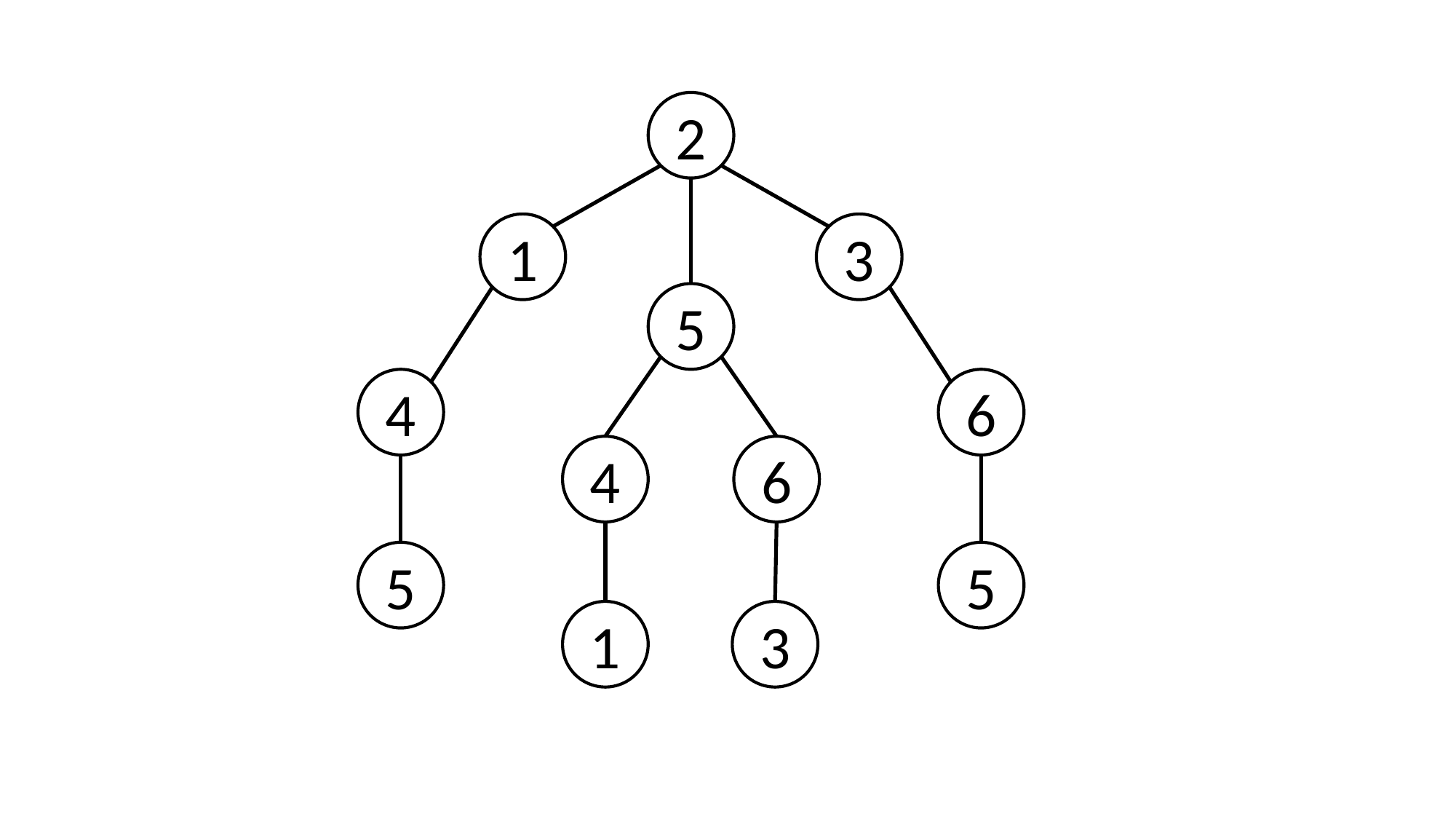

2
1
3
5
4
6
4
6
5
5
1
3